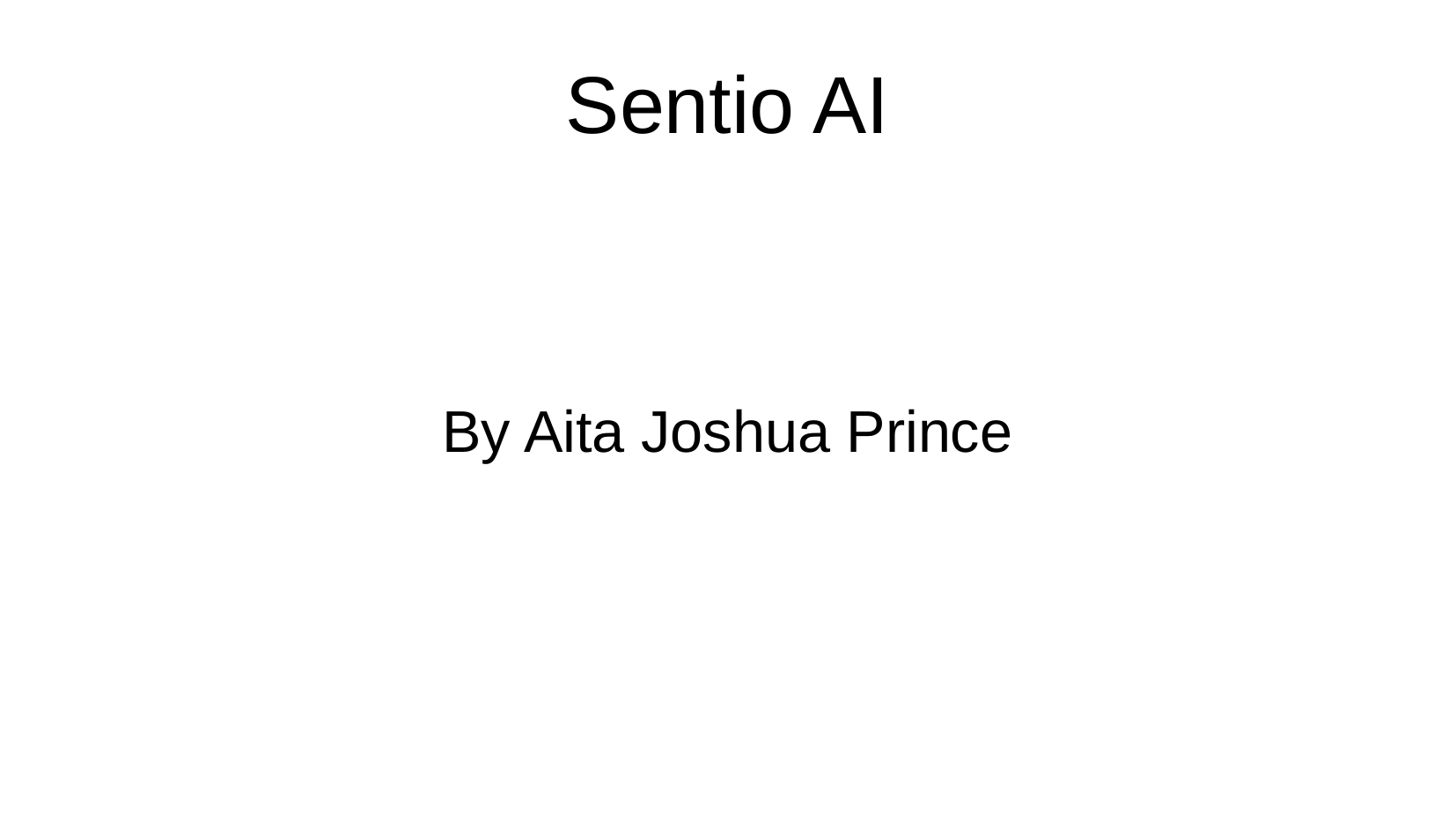

# Sentio AI
By Aita Joshua Prince